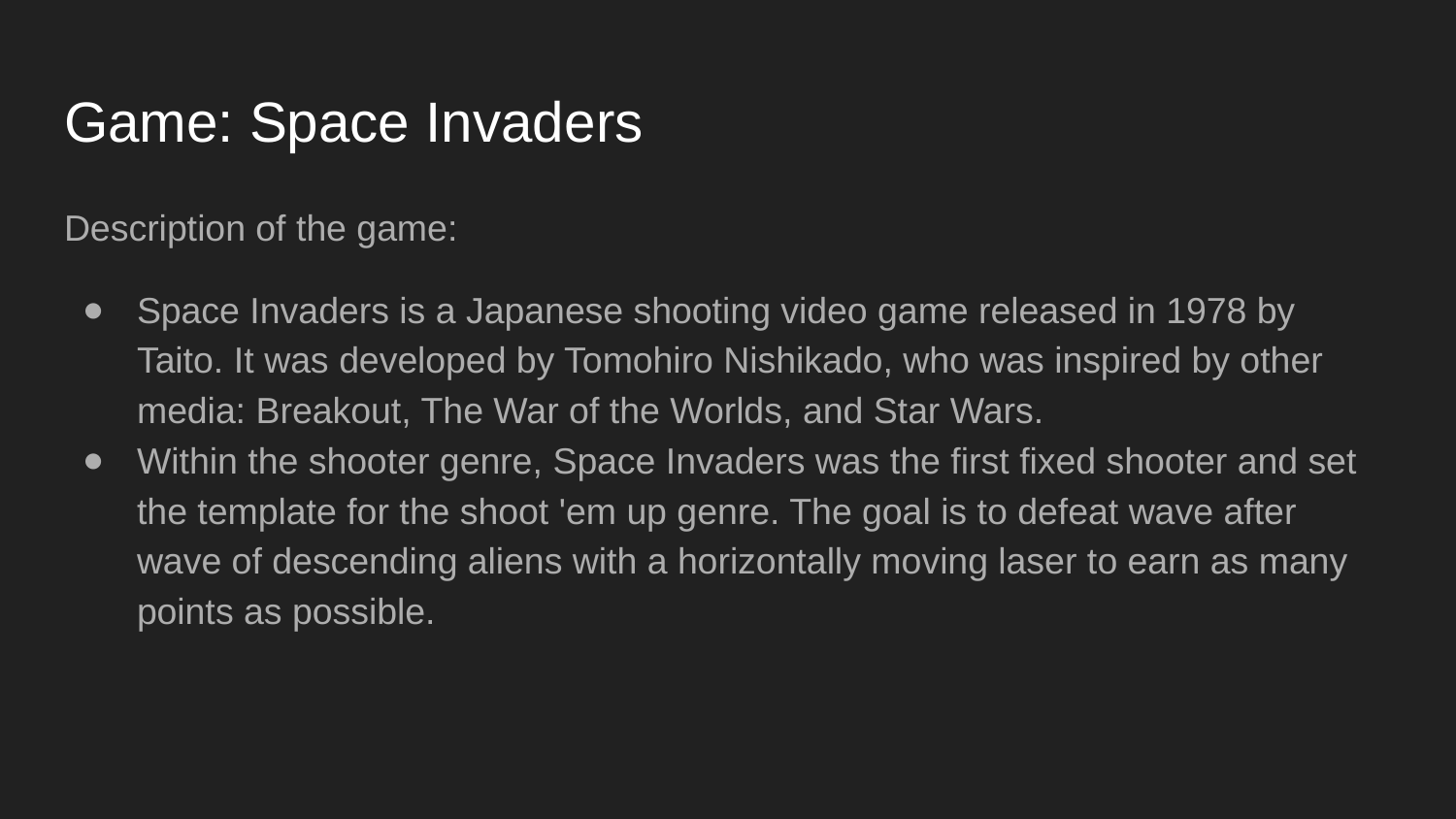

# Game: Space Invaders
Description of the game:
Space Invaders is a Japanese shooting video game released in 1978 by Taito. It was developed by Tomohiro Nishikado, who was inspired by other media: Breakout, The War of the Worlds, and Star Wars.
Within the shooter genre, Space Invaders was the first fixed shooter and set the template for the shoot 'em up genre. The goal is to defeat wave after wave of descending aliens with a horizontally moving laser to earn as many points as possible.